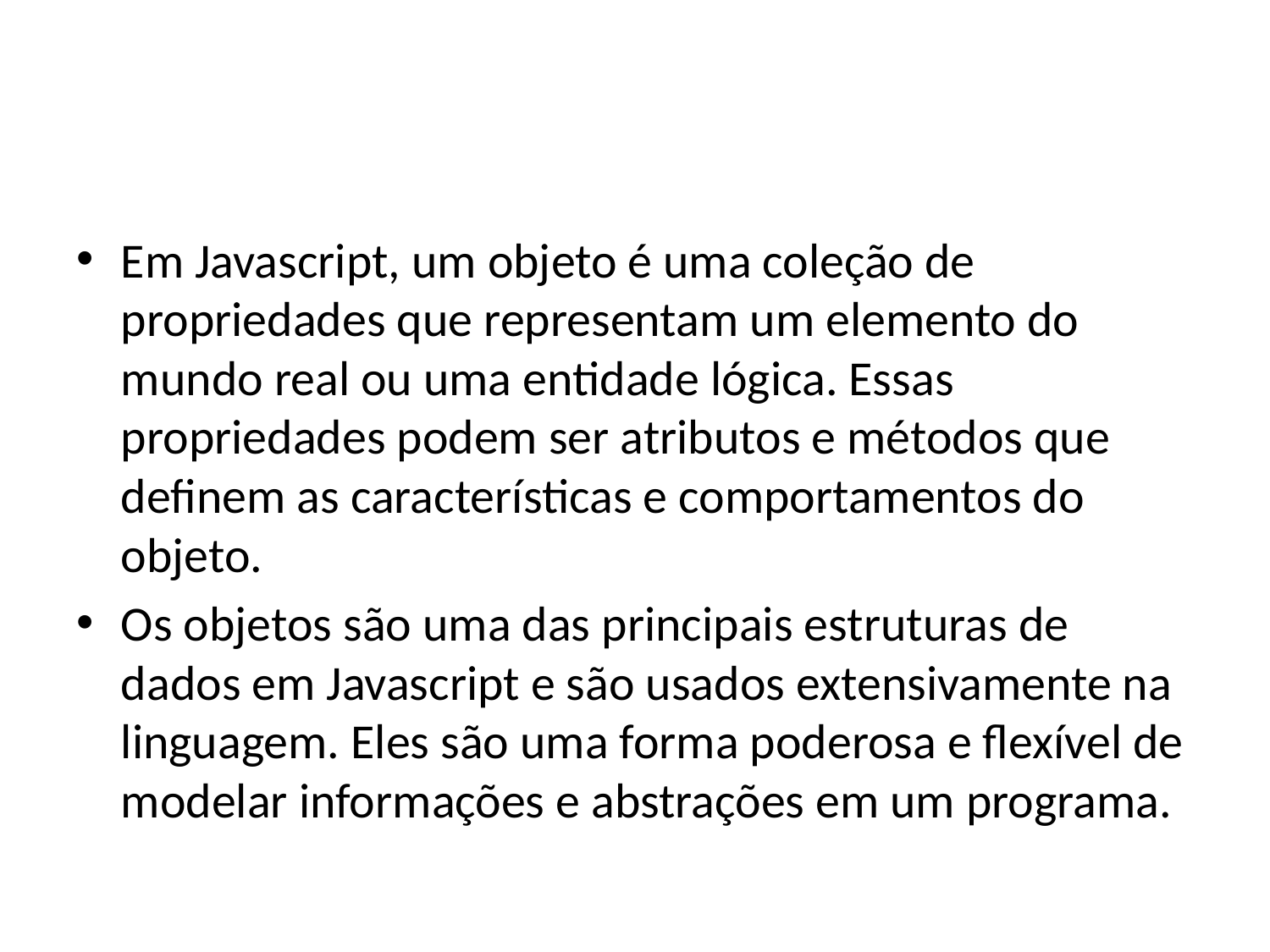

#
Em Javascript, um objeto é uma coleção de propriedades que representam um elemento do mundo real ou uma entidade lógica. Essas propriedades podem ser atributos e métodos que definem as características e comportamentos do objeto.
Os objetos são uma das principais estruturas de dados em Javascript e são usados extensivamente na linguagem. Eles são uma forma poderosa e flexível de modelar informações e abstrações em um programa.